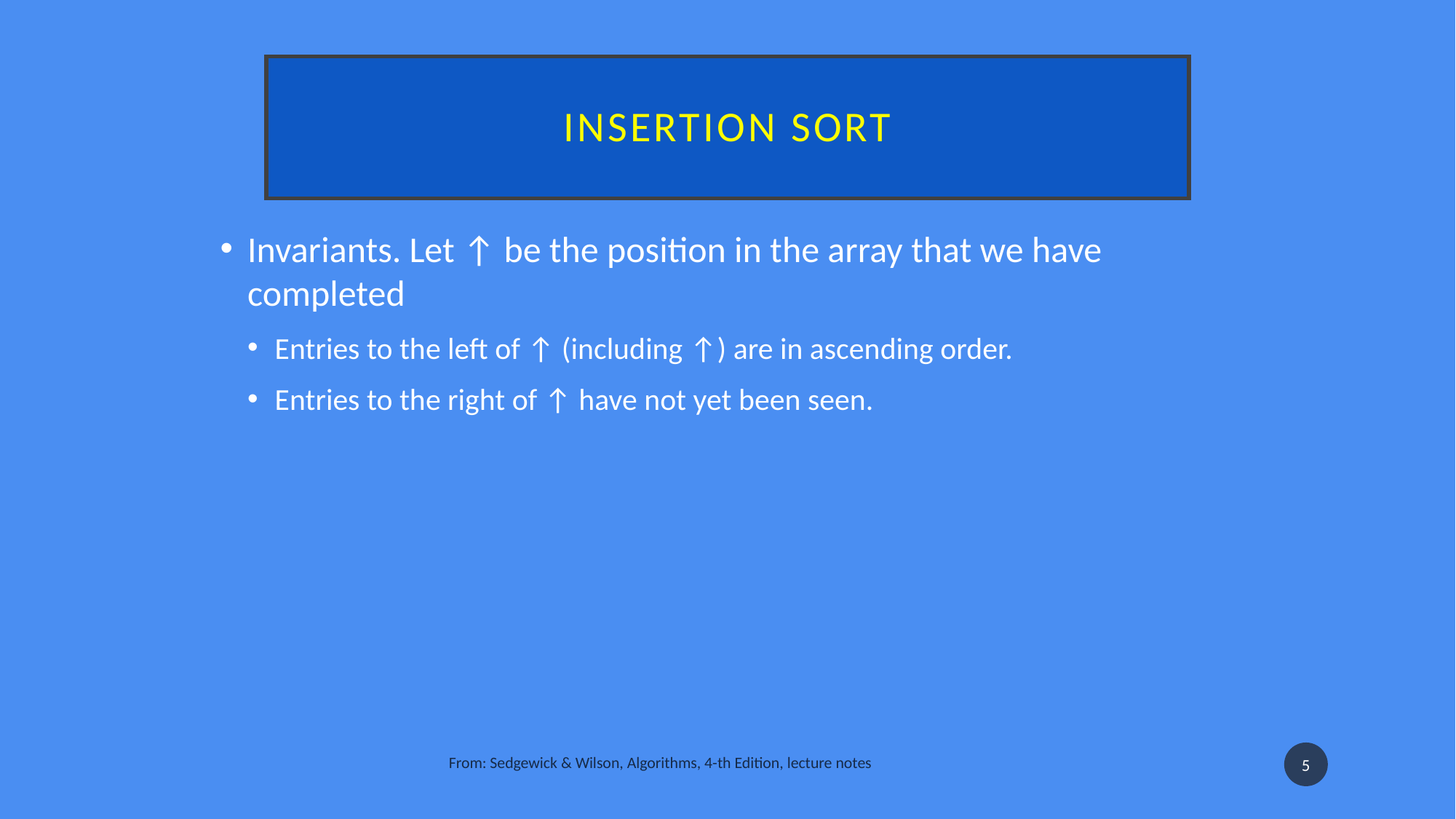

# Insertion sort
Invariants. Let ↑ be the position in the array that we have completed
Entries to the left of ↑ (including ↑) are in ascending order.
Entries to the right of ↑ have not yet been seen.

From: Sedgewick & Wilson, Algorithms, 4-th Edition, lecture notes
5